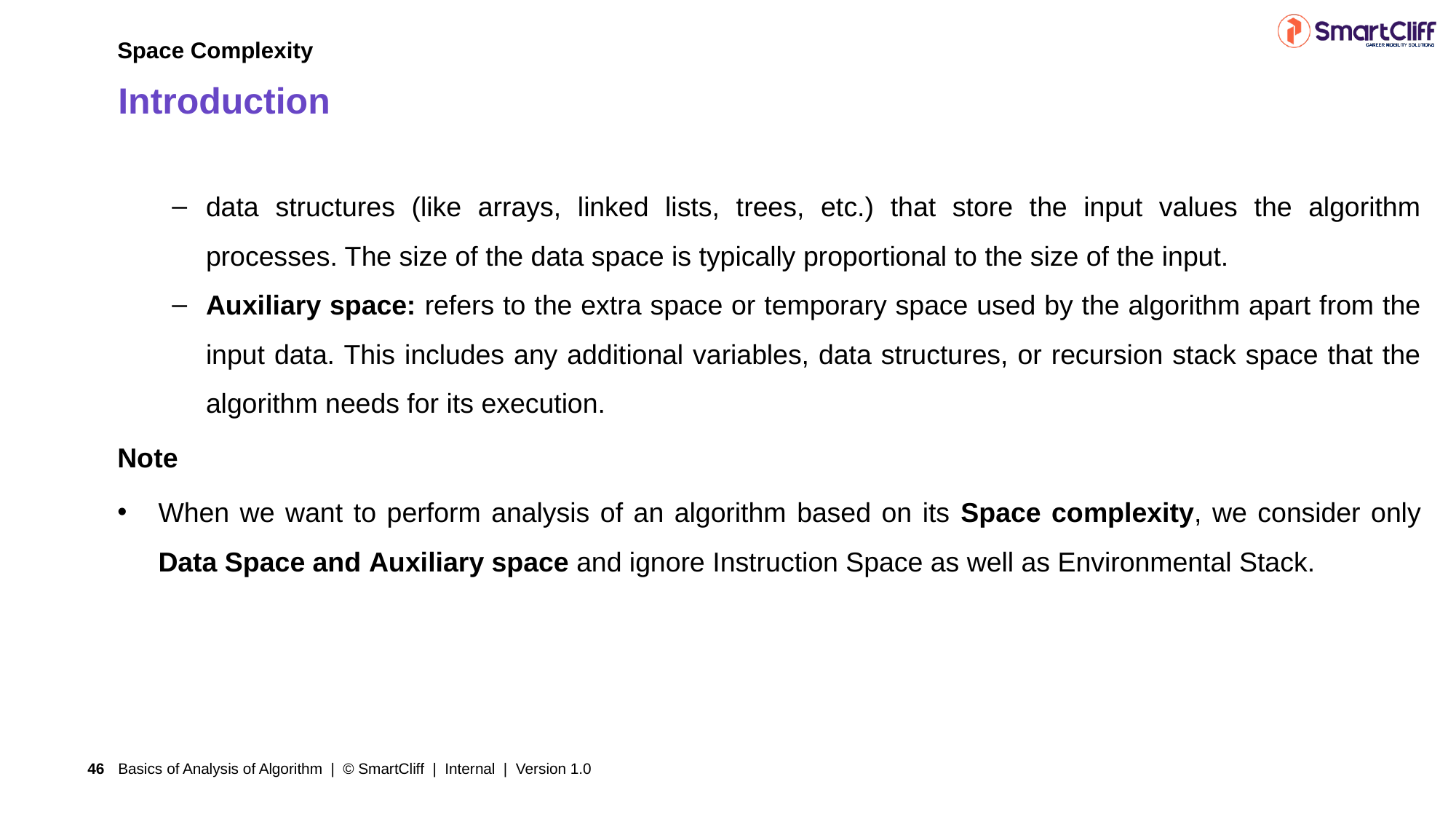

Space Complexity
# Introduction
data structures (like arrays, linked lists, trees, etc.) that store the input values the algorithm processes. The size of the data space is typically proportional to the size of the input.
Auxiliary space: refers to the extra space or temporary space used by the algorithm apart from the input data. This includes any additional variables, data structures, or recursion stack space that the algorithm needs for its execution.
Note
When we want to perform analysis of an algorithm based on its Space complexity, we consider only Data Space and Auxiliary space and ignore Instruction Space as well as Environmental Stack.

Basics of Analysis of Algorithm  |  © SmartCliff  |  Internal  |  Version 1.0
46